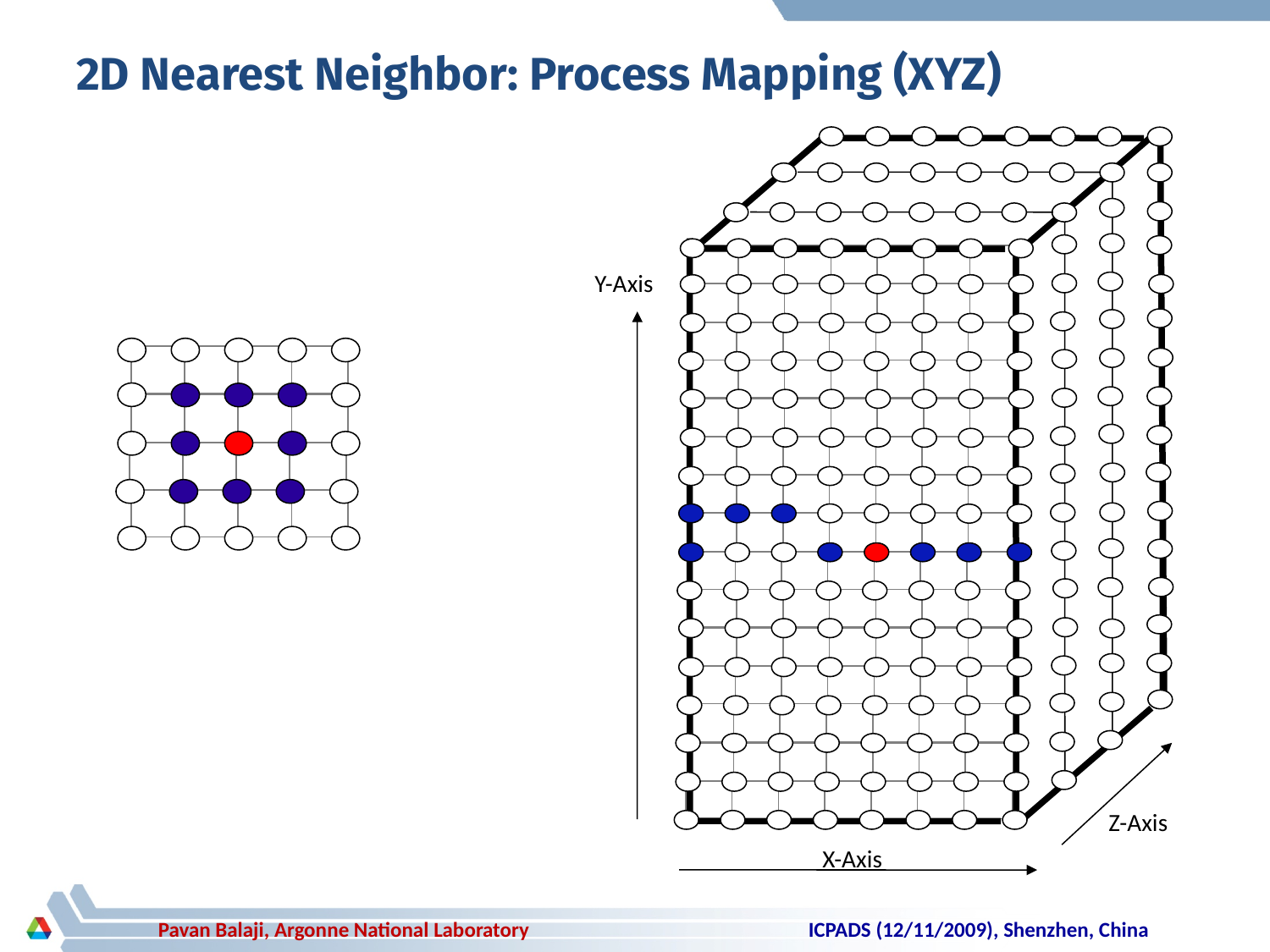

# 2D Nearest Neighbor: Process Mapping (XYZ)

Y-Axis

Z-Axis

X-Axis

ICPADS (12/11/2009), Shenzhen, China